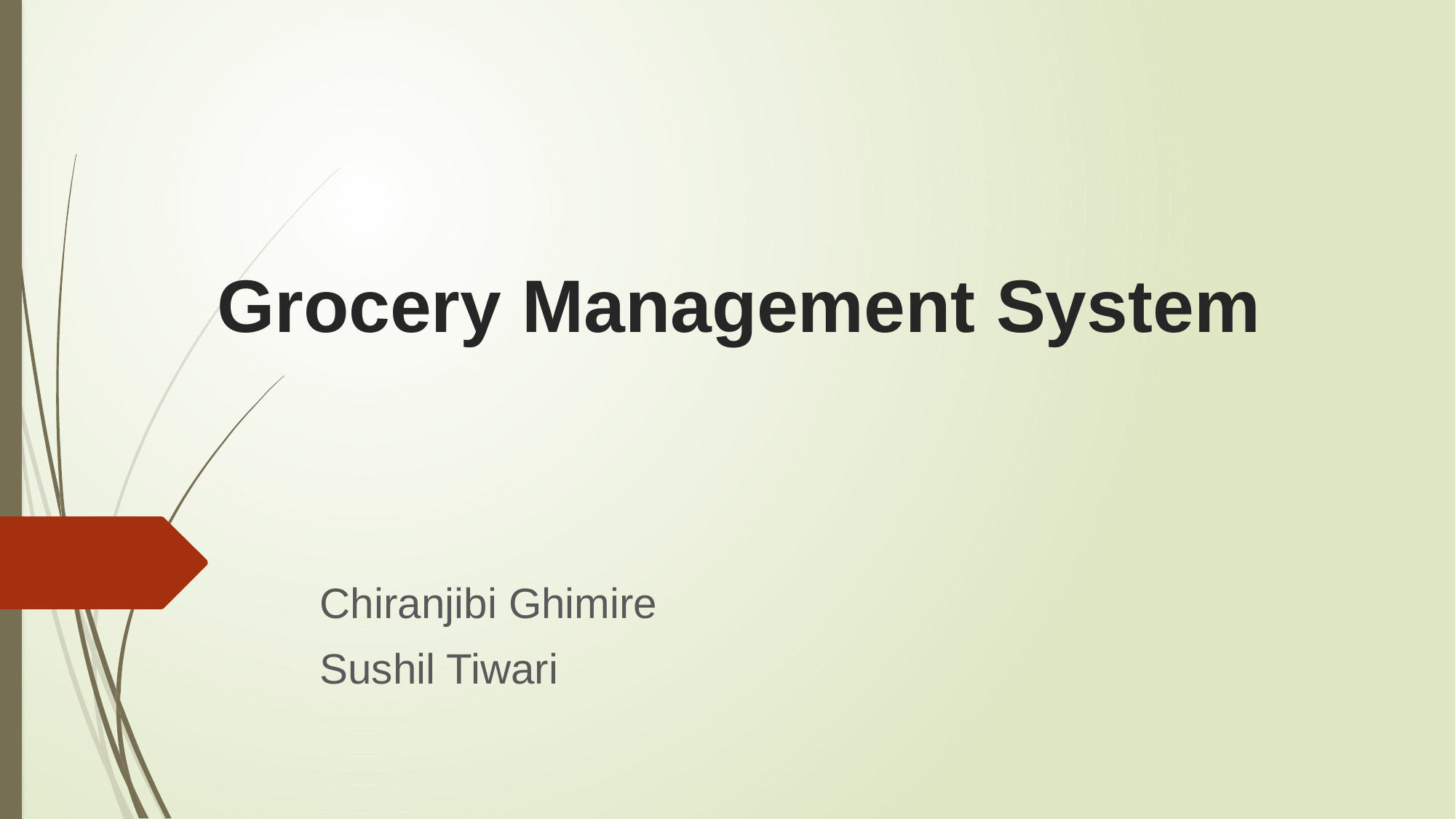

# Grocery Management System
Chiranjibi Ghimire
Sushil Tiwari